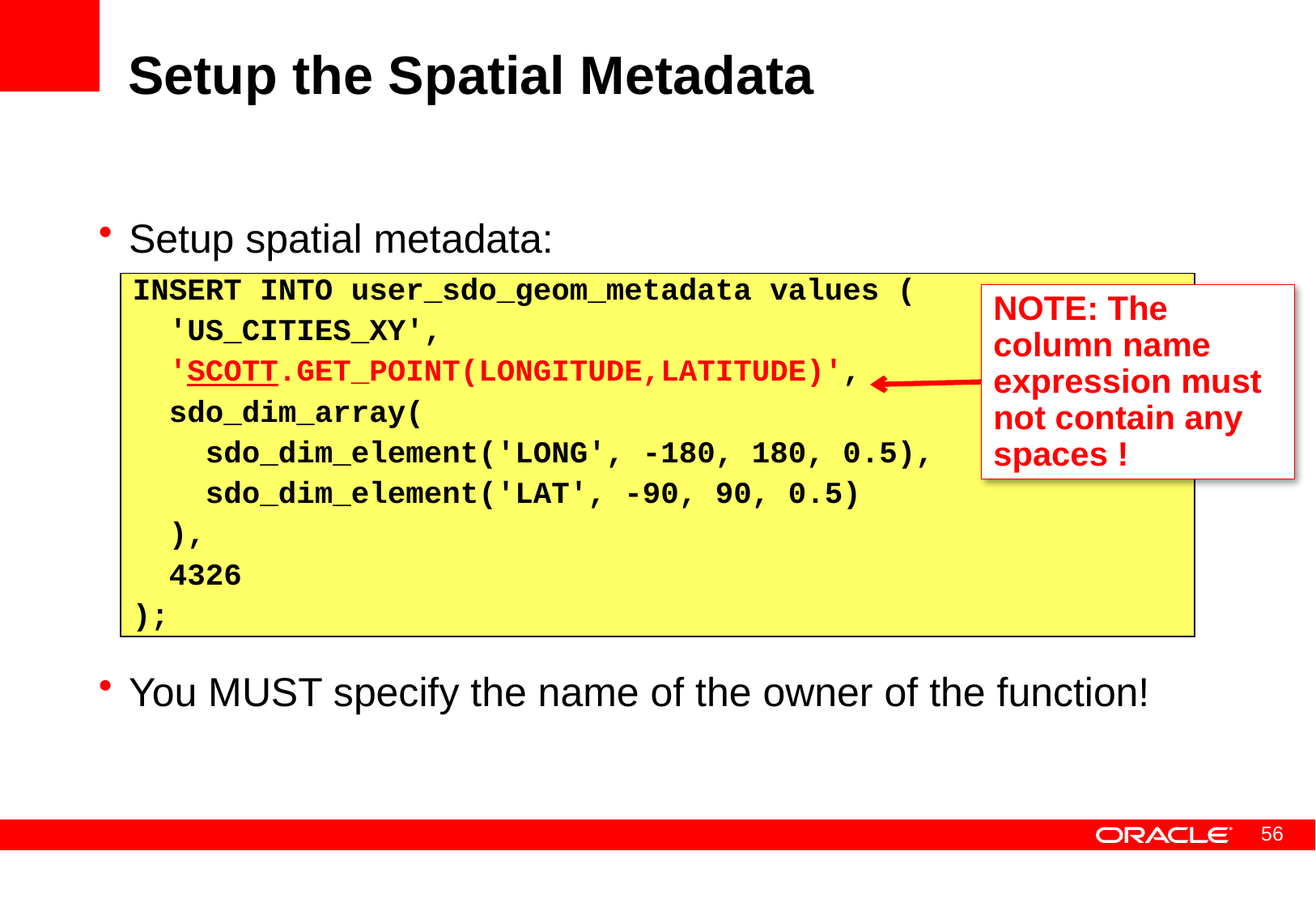

# Setup the Spatial Metadata
Setup spatial metadata:

You MUST specify the name of the owner of the function!
INSERT INTO user_sdo_geom_metadata values (
  'US_CITIES_XY',
  'SCOTT.GET_POINT(LONGITUDE,LATITUDE)',
  sdo_dim_array(
    sdo_dim_element('LONG', -180, 180, 0.5),
    sdo_dim_element('LAT', -90, 90, 0.5)
  ),
  4326
);
NOTE: The column name expression must not contain any spaces !